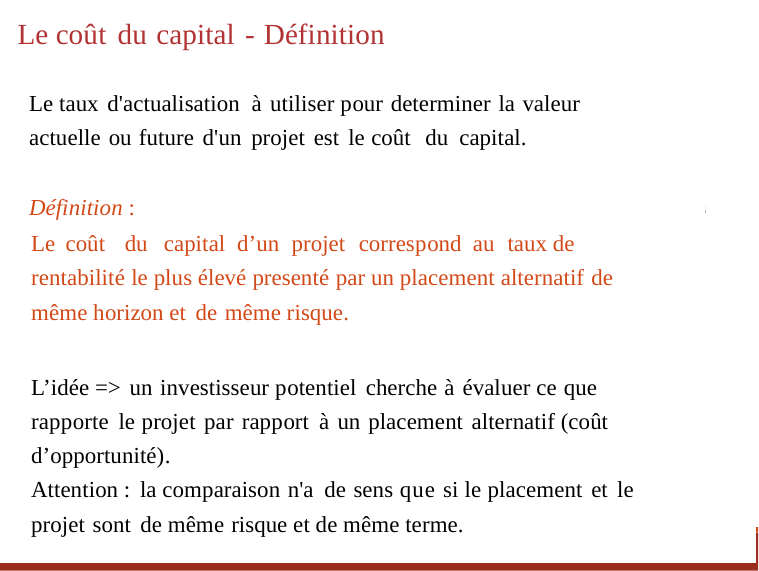

Le coût du capital - Définition
Le taux d'actualisation à utiliser pour determiner la valeur
actuelle ou future d'un projet est le coût  du capital.

Définition :
Le coût   du  capital d’un  projet  correspond au  taux de rentabilité le plus élevé presenté par un placement alternatif de même horizon et de même risque.

L’idée => un investisseur potentiel cherche à évaluer ce que
rapporte le projet par rapport à un placement alternatif (coût d’opportunité).
Attention : la comparaison n'a de sens que si le placement et le projet sont de même risque et de même terme.

37